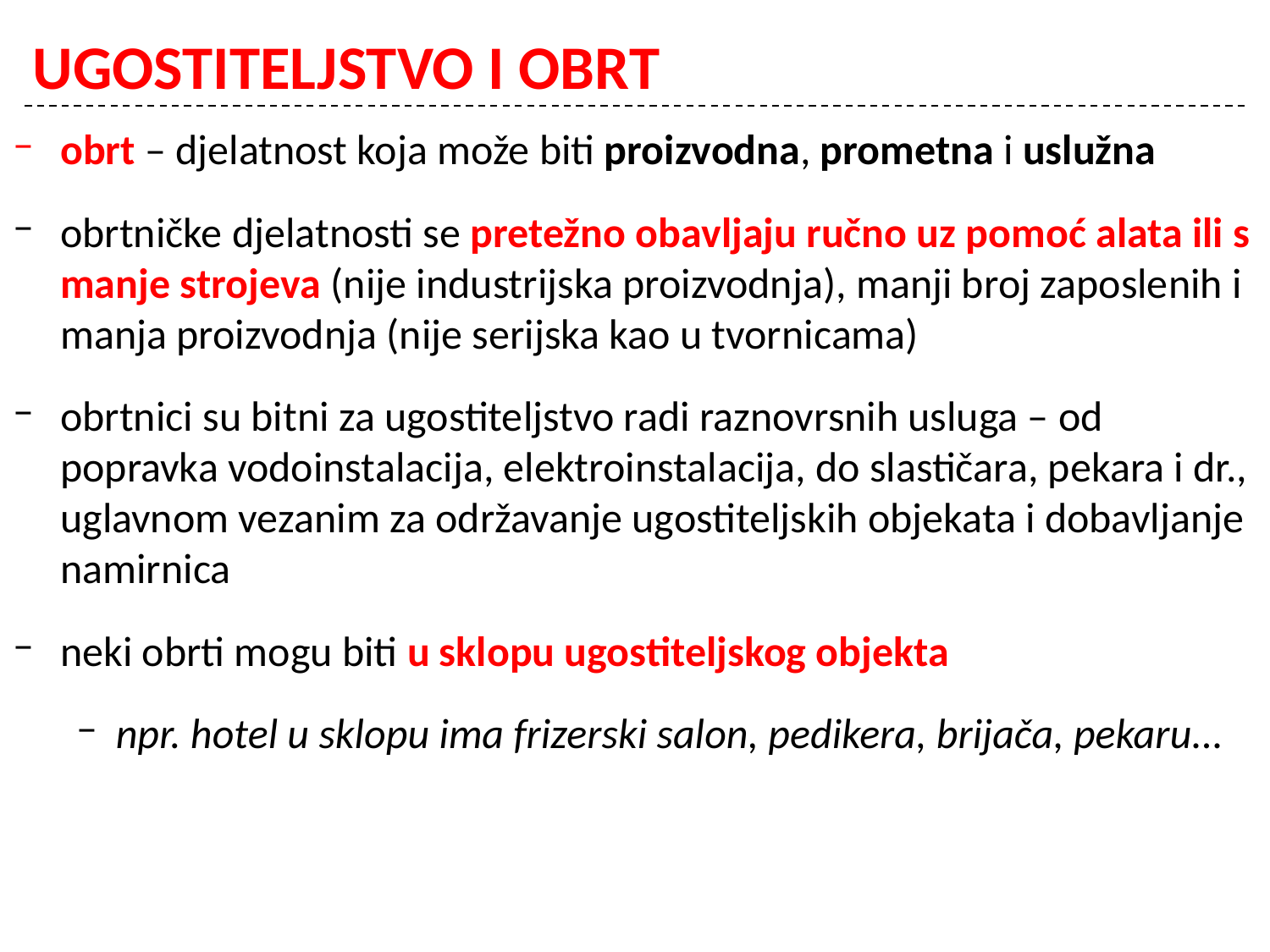

# UGOSTITELJSTVO I OBRT
obrt – djelatnost koja može biti proizvodna, prometna i uslužna
obrtničke djelatnosti se pretežno obavljaju ručno uz pomoć alata ili s manje strojeva (nije industrijska proizvodnja), manji broj zaposlenih i manja proizvodnja (nije serijska kao u tvornicama)
obrtnici su bitni za ugostiteljstvo radi raznovrsnih usluga – od popravka vodoinstalacija, elektroinstalacija, do slastičara, pekara i dr., uglavnom vezanim za održavanje ugostiteljskih objekata i dobavljanje namirnica
neki obrti mogu biti u sklopu ugostiteljskog objekta
npr. hotel u sklopu ima frizerski salon, pedikera, brijača, pekaru...